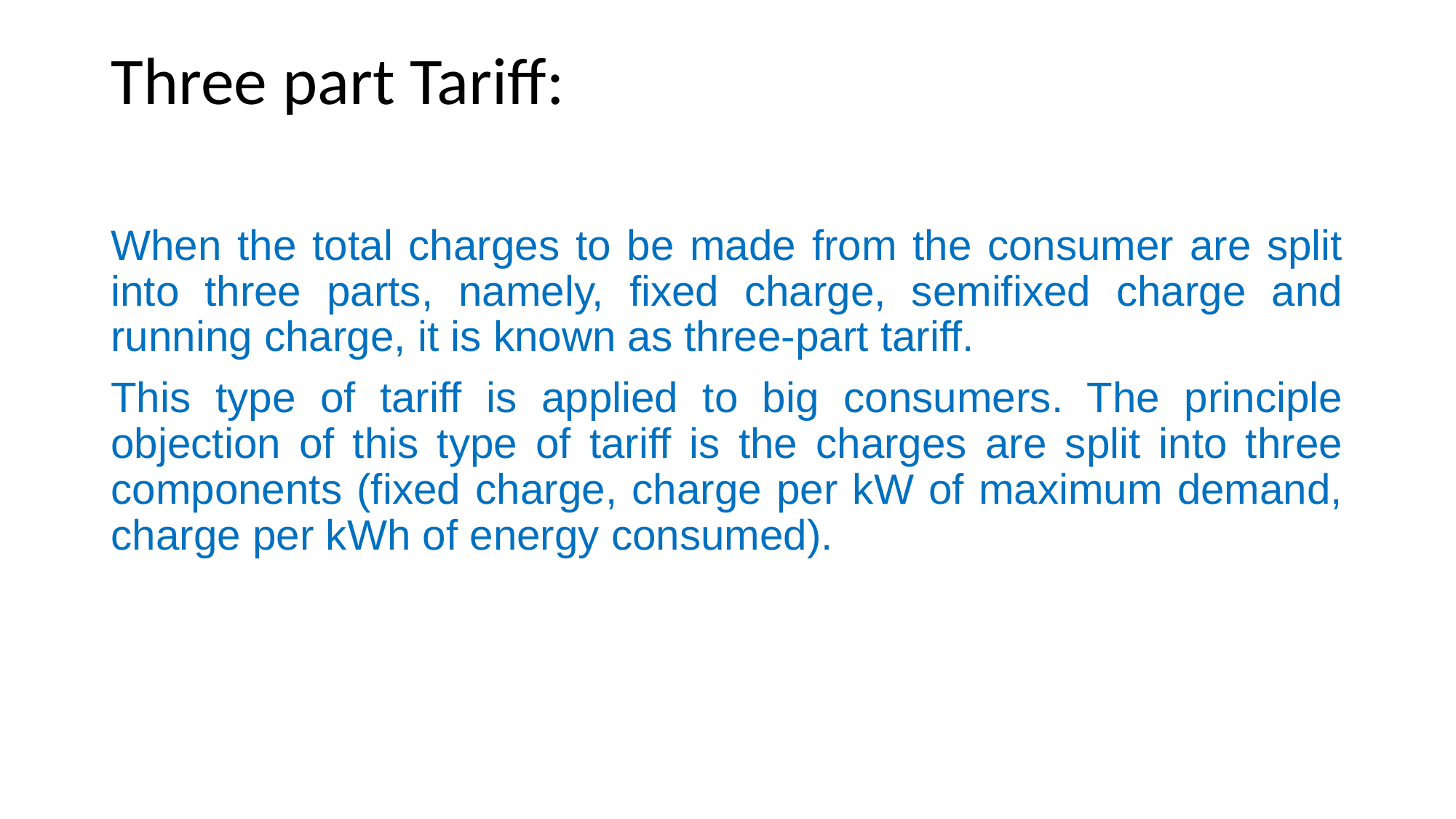

# Three part Tariff:
When the total charges to be made from the consumer are split into three parts, namely, fixed charge, semifixed charge and running charge, it is known as three-part tariff.
This type of tariff is applied to big consumers. The principle objection of this type of tariff is the charges are split into three components (fixed charge, charge per kW of maximum demand, charge per kWh of energy consumed).